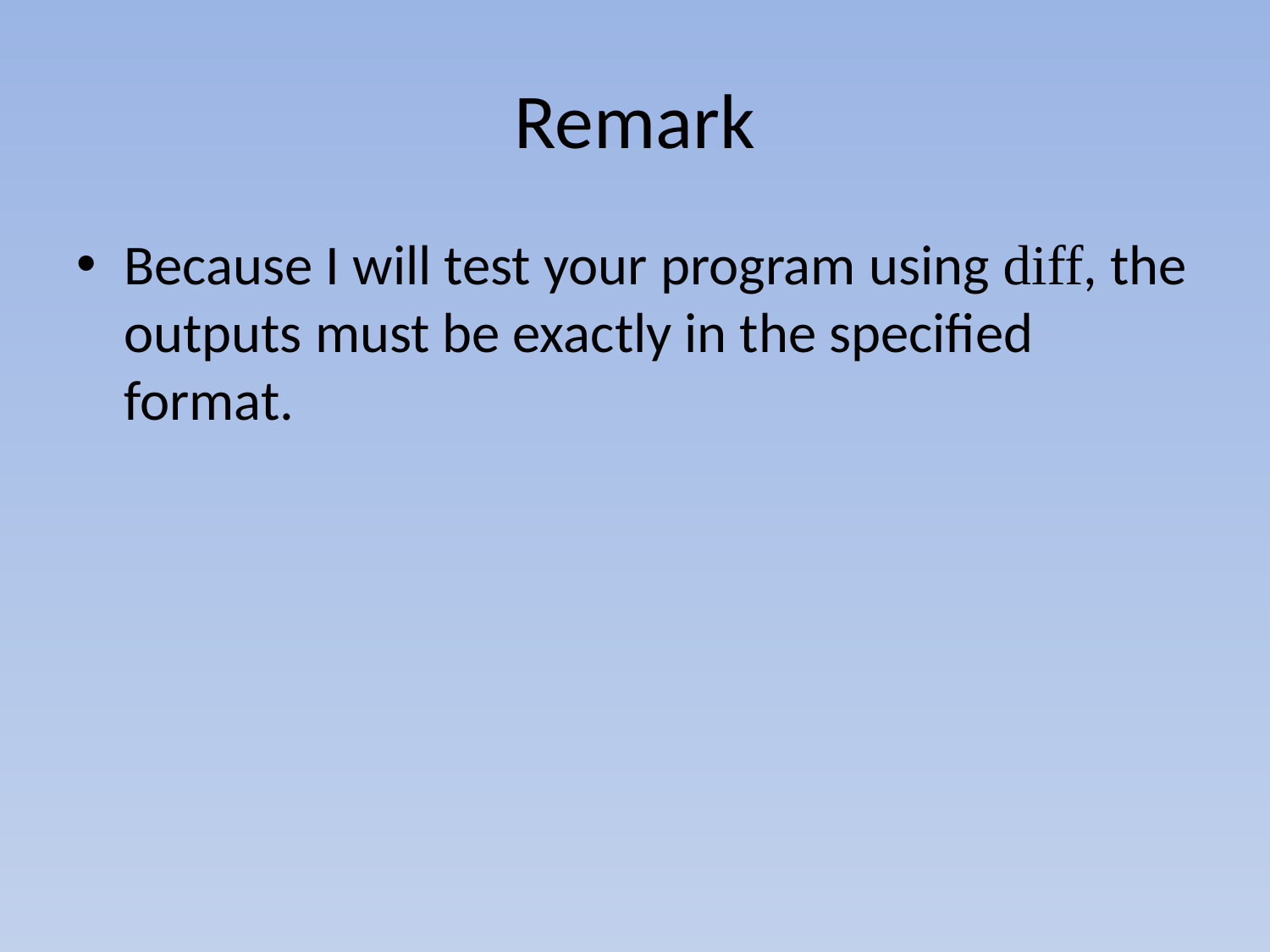

# Remark
Because I will test your program using diff, the outputs must be exactly in the specified format.